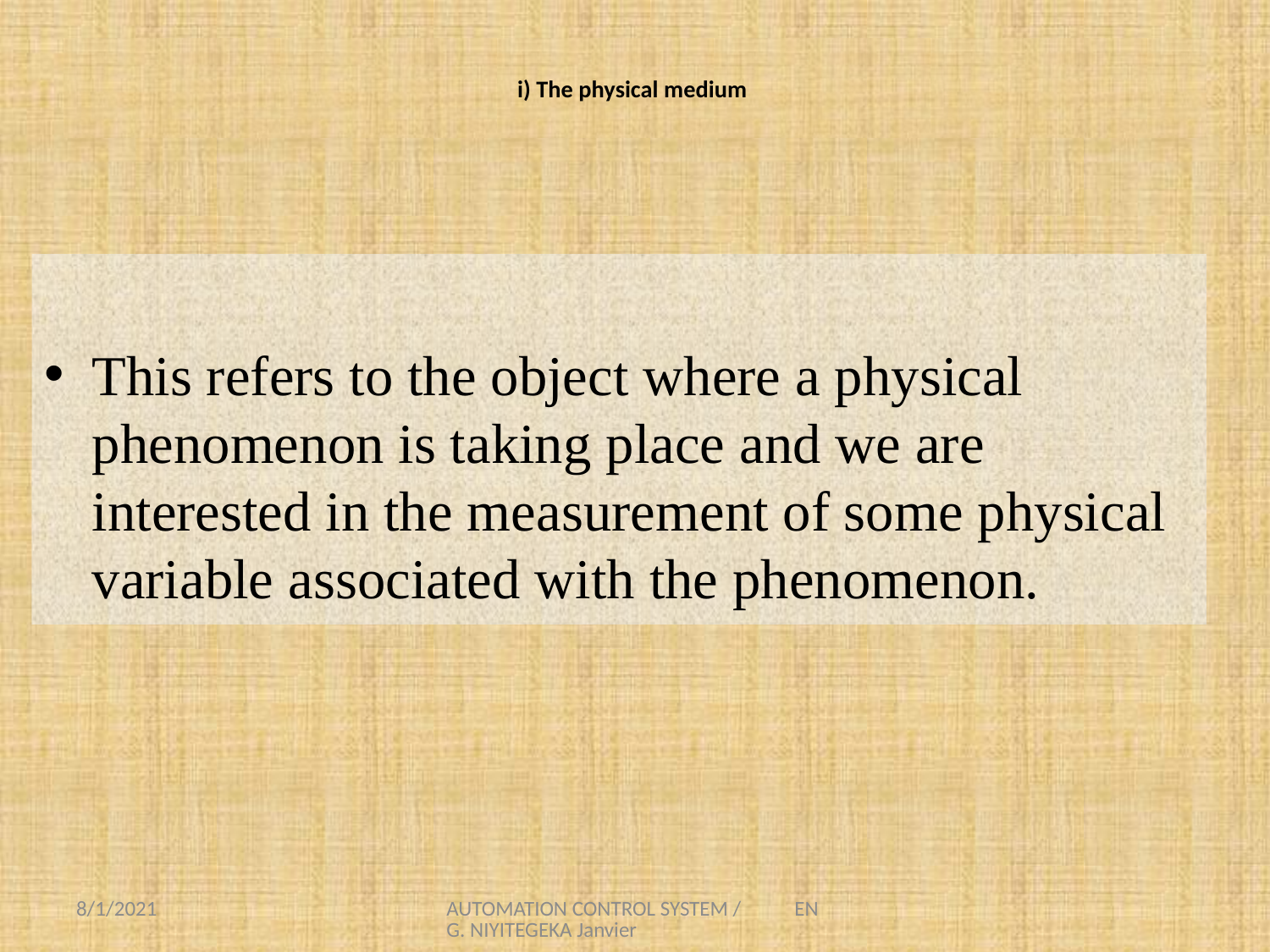

# i) The physical medium

This refers to the object where a physical phenomenon is taking place and we are interested in the measurement of some physical variable associated with the phenomenon.
8/1/2021
AUTOMATION CONTROL SYSTEM /           ENG. NIYITEGEKA Janvier